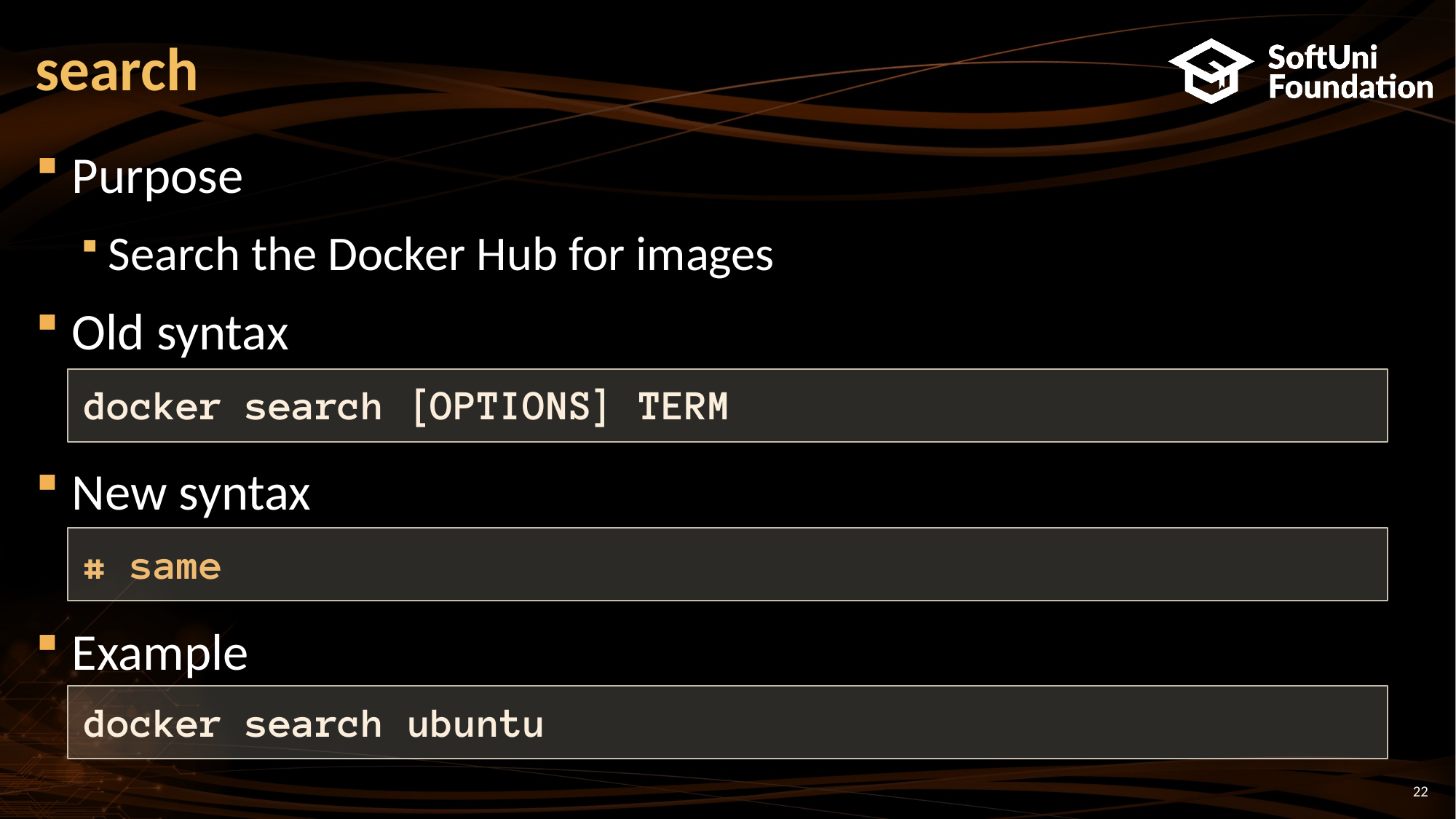

# search
Purpose
Search the Docker Hub for images
Old syntax

New syntax

Example
docker search [OPTIONS] TERM
# same
docker search ubuntu
22